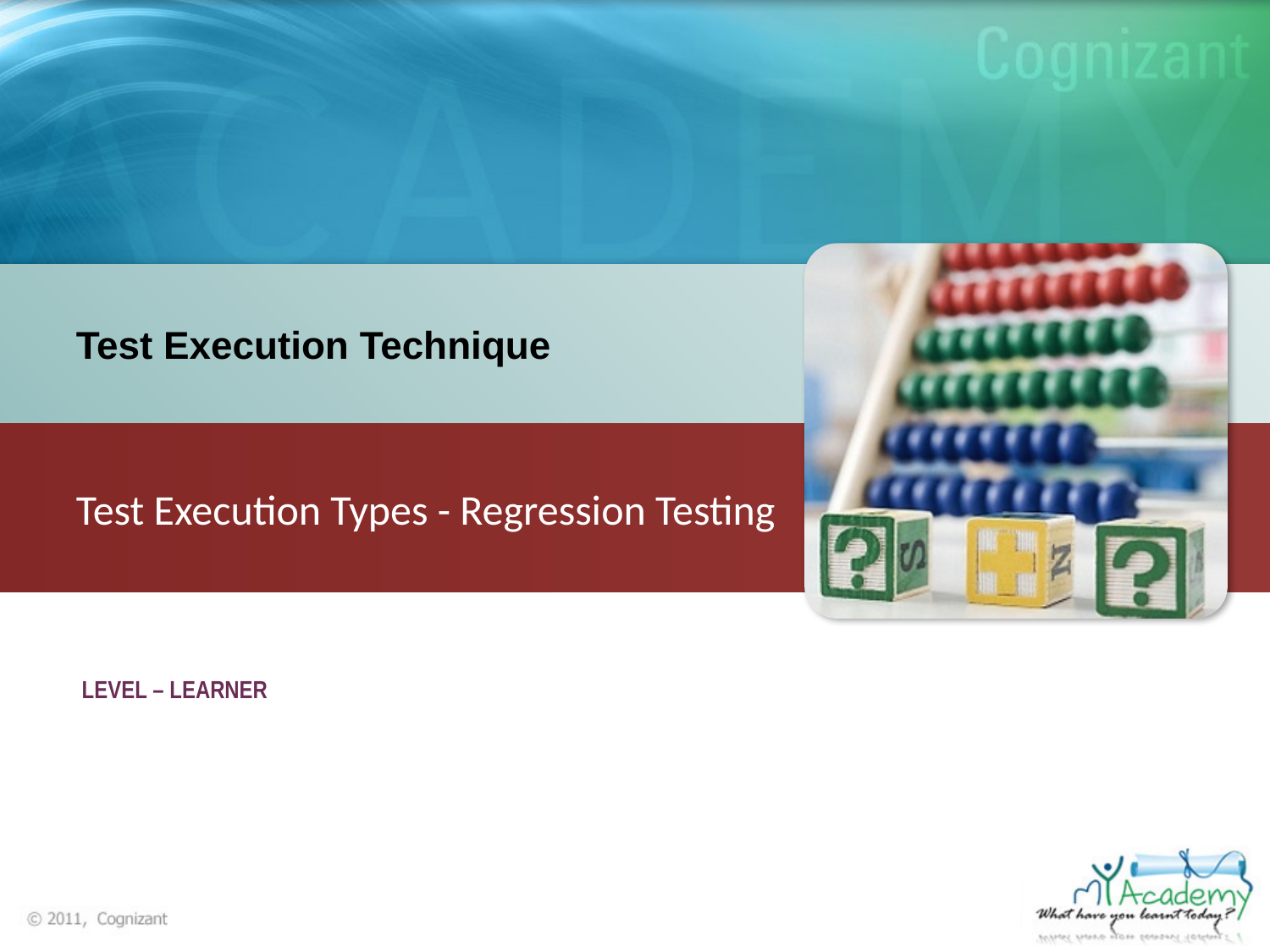

Test Execution Technique
Test Execution Types - Regression Testing
LEVEL – LEARNER